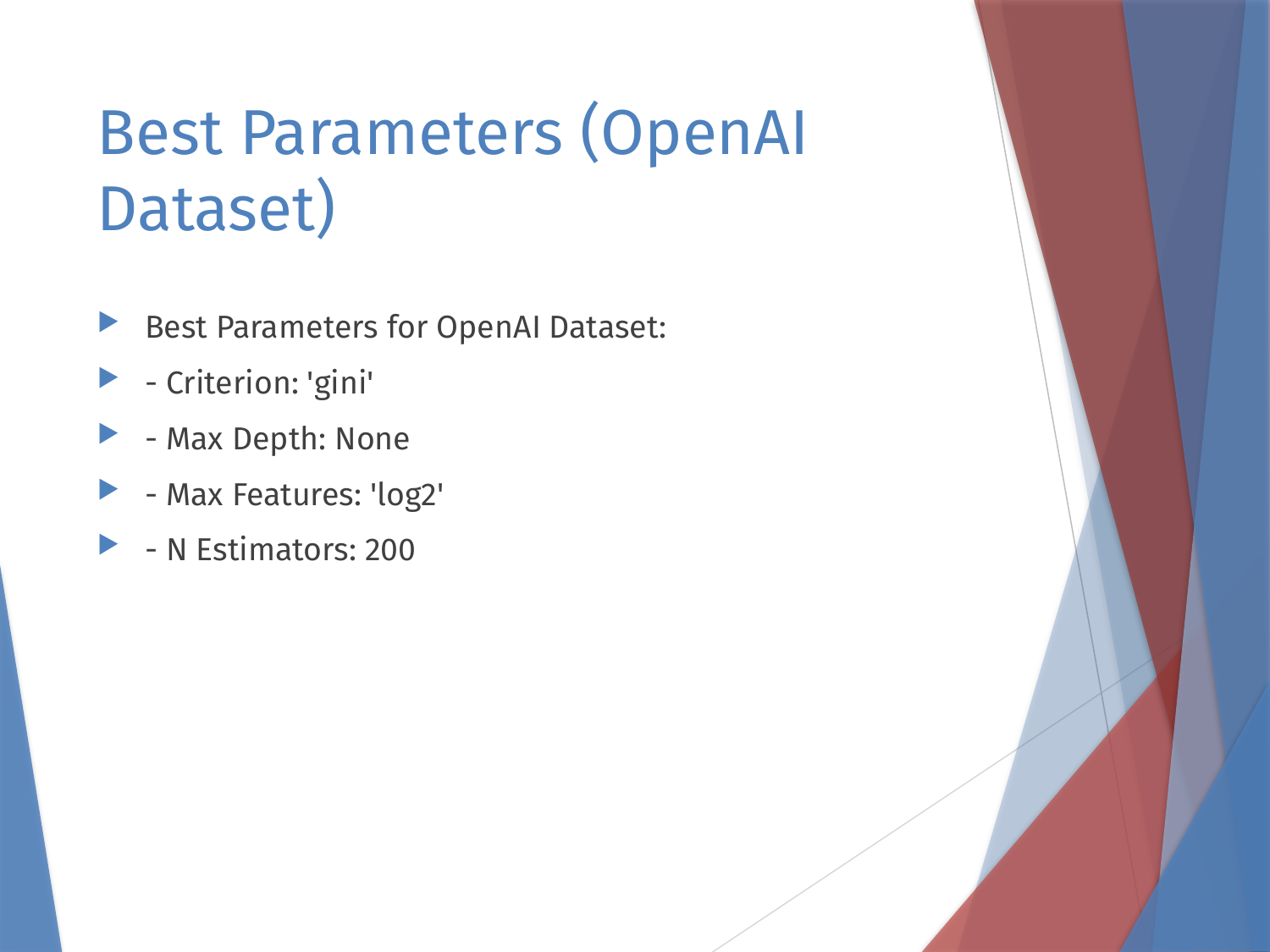

# Best Parameters (OpenAI Dataset)
Best Parameters for OpenAI Dataset:
- Criterion: 'gini'
- Max Depth: None
- Max Features: 'log2'
- N Estimators: 200